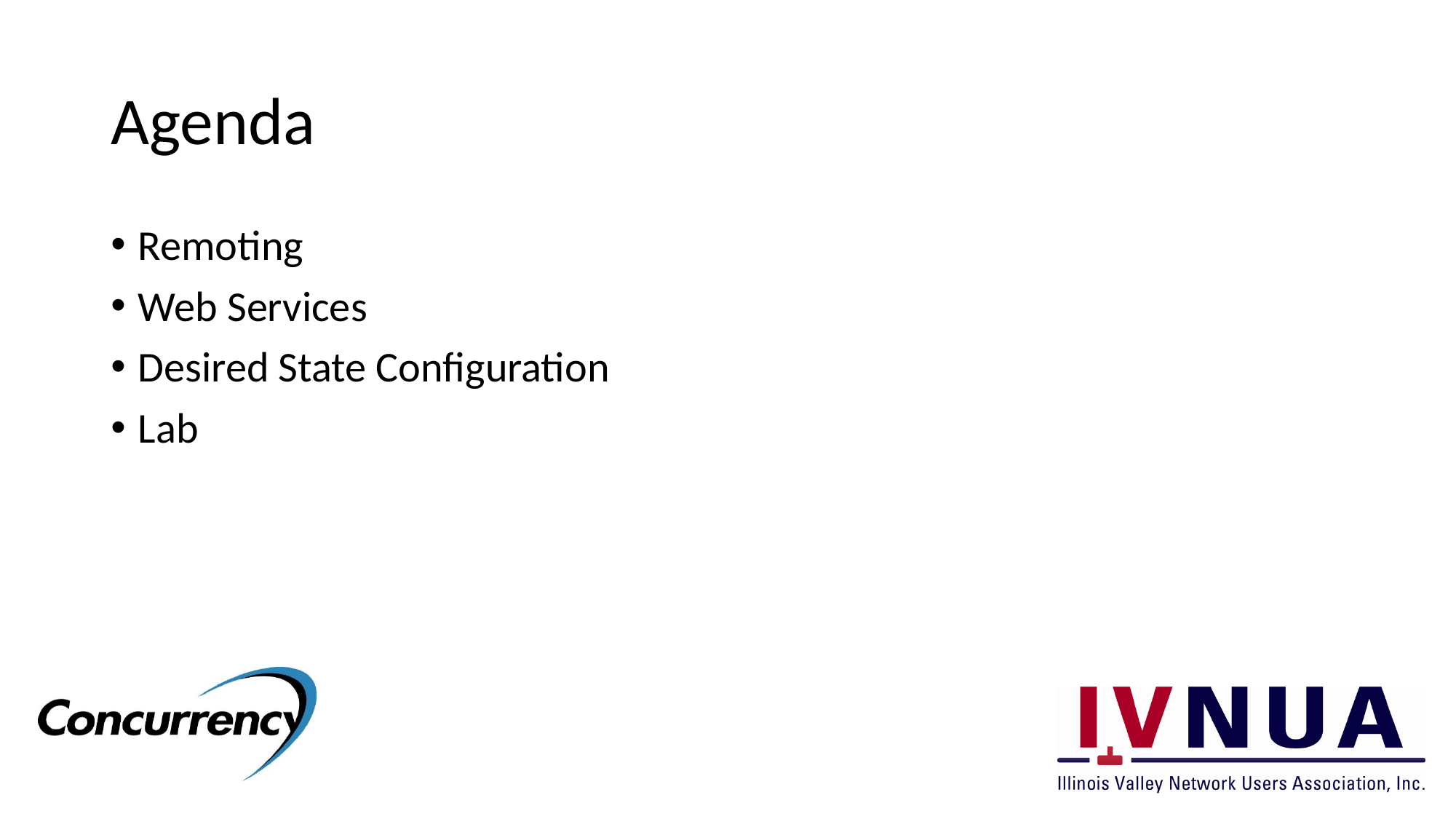

# Agenda
Remoting
Web Services
Desired State Configuration
Lab